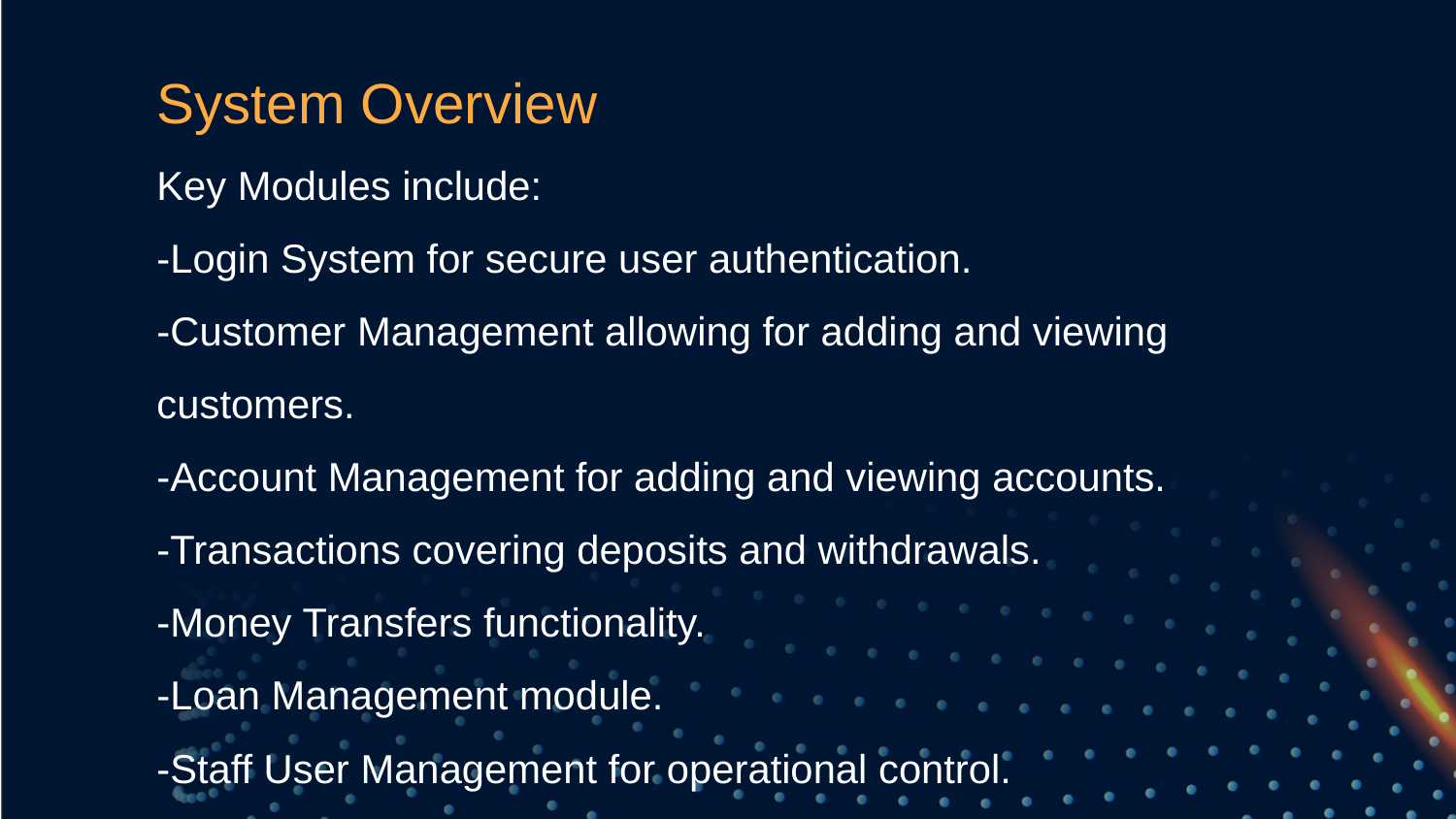

System Overview
Key Modules include:
-Login System for secure user authentication.
-Customer Management allowing for adding and viewing customers.
-Account Management for adding and viewing accounts.
-Transactions covering deposits and withdrawals.
-Money Transfers functionality.
-Loan Management module.
-Staff User Management for operational control.